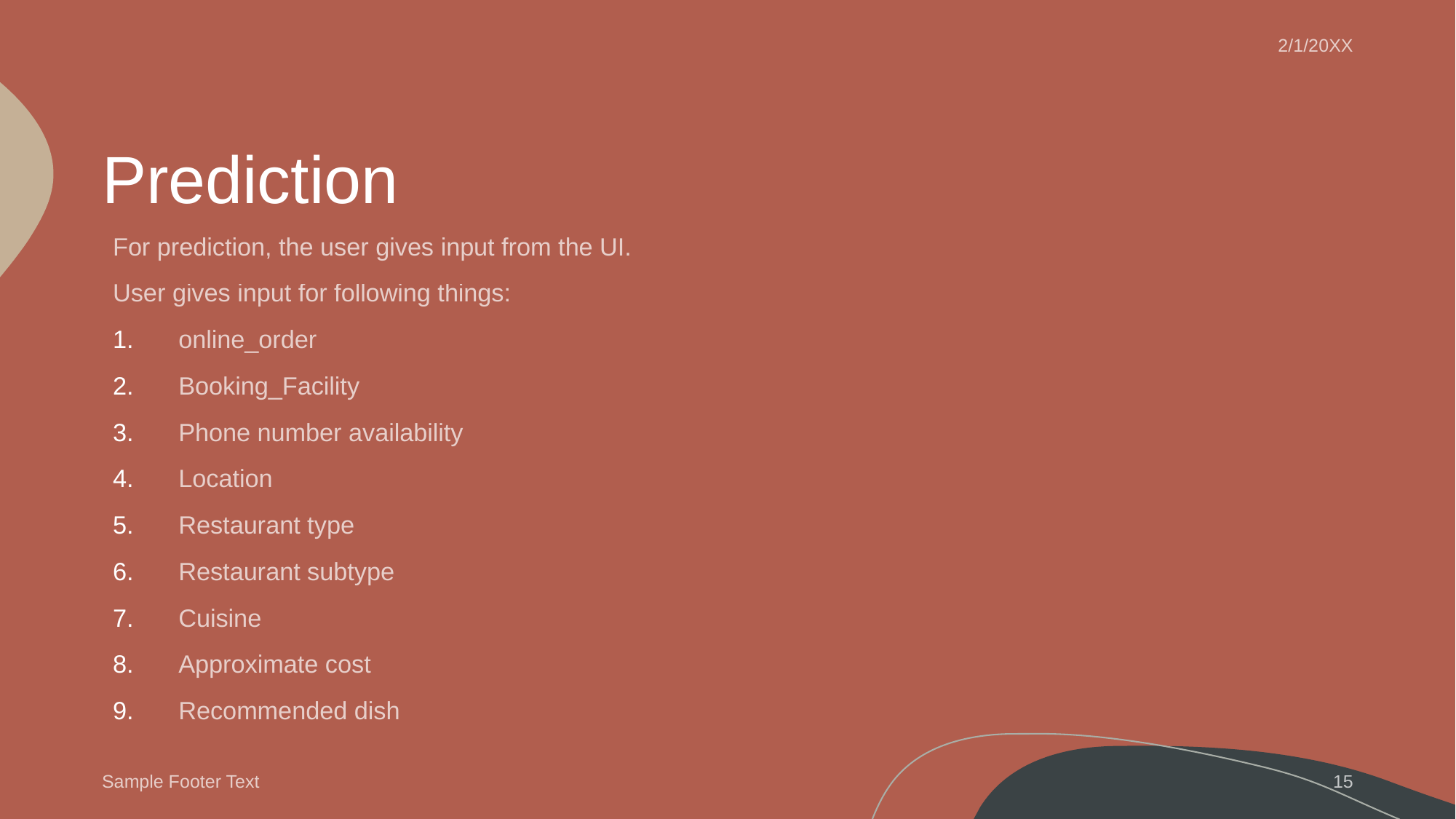

2/1/20XX
# Prediction
For prediction, the user gives input from the UI.
User gives input for following things:
online_order
Booking_Facility
Phone number availability
Location
Restaurant type
Restaurant subtype
Cuisine
Approximate cost
Recommended dish
Sample Footer Text
15